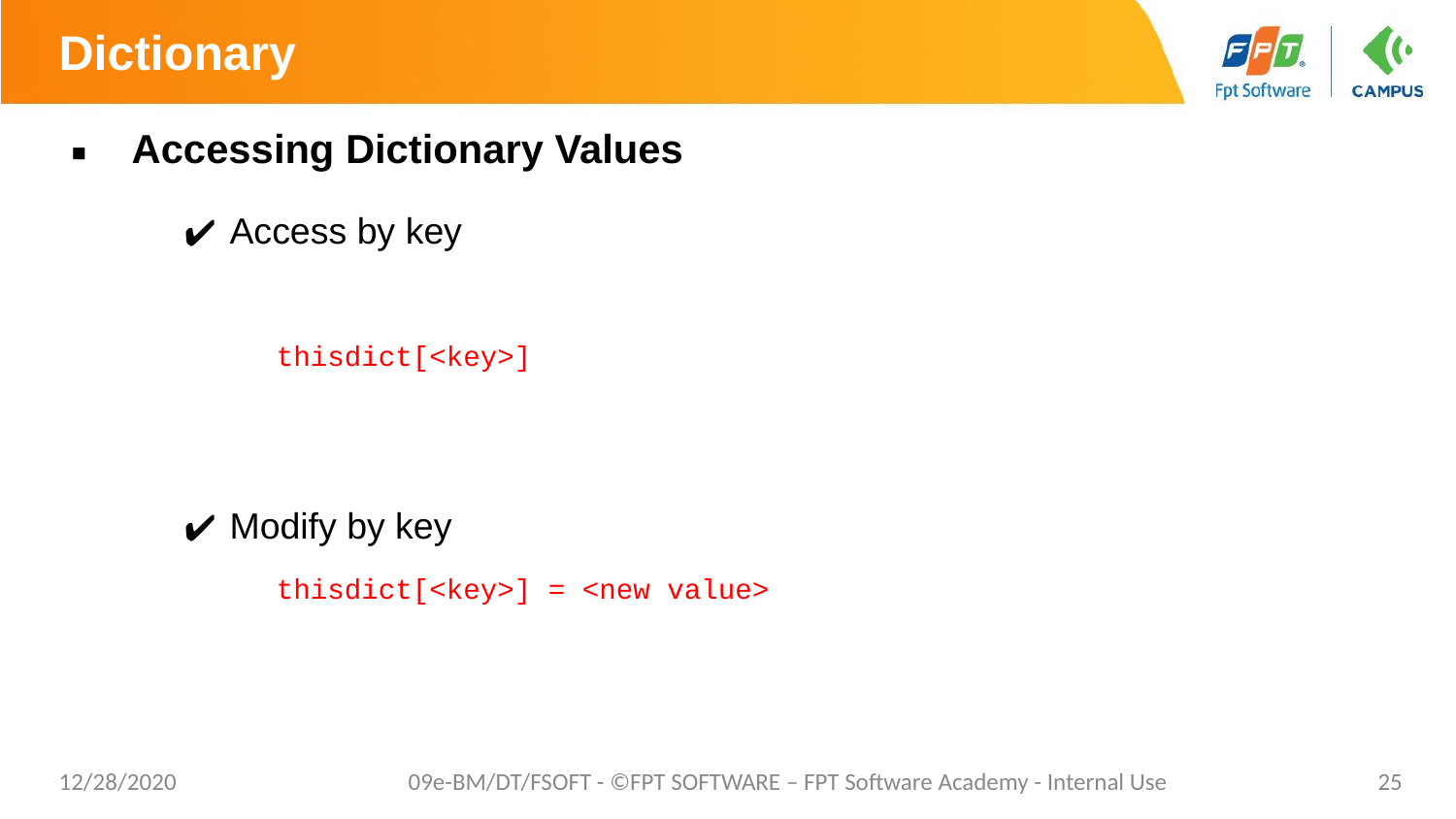

# Dictionary
Accessing Dictionary Values
Access by key

Modify by key
thisdict[<key>]
thisdict[<key>] = <new value>
12/28/2020
09e-BM/DT/FSOFT - ©FPT SOFTWARE – FPT Software Academy - Internal Use
25